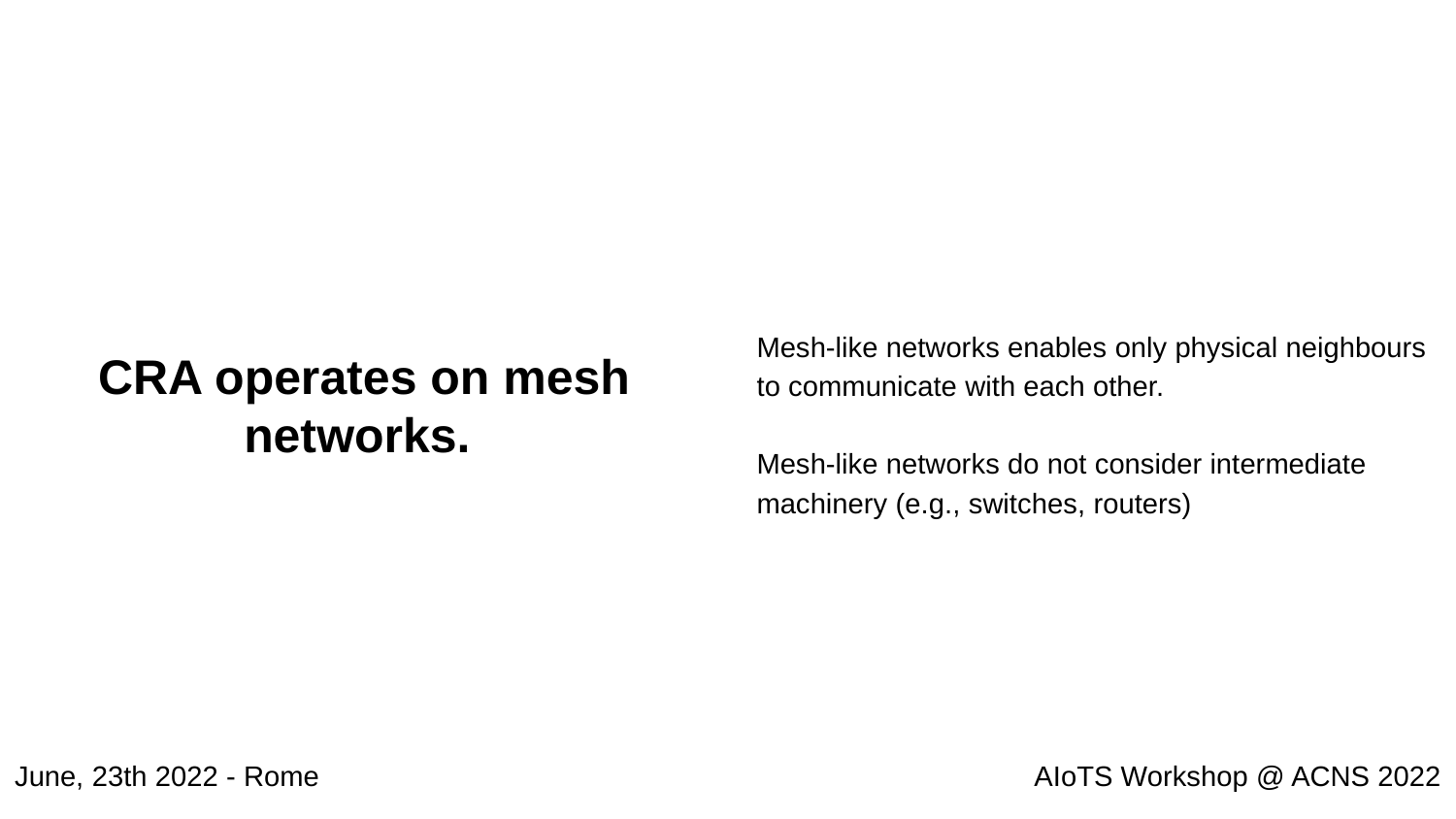

Mesh-like networks enables only physical neighbours to communicate with each other.

Mesh-like networks do not consider intermediate machinery (e.g., switches, routers)
# CRA operates on mesh networks.
June, 23th 2022 - Rome
AIoTS Workshop @ ACNS 2022